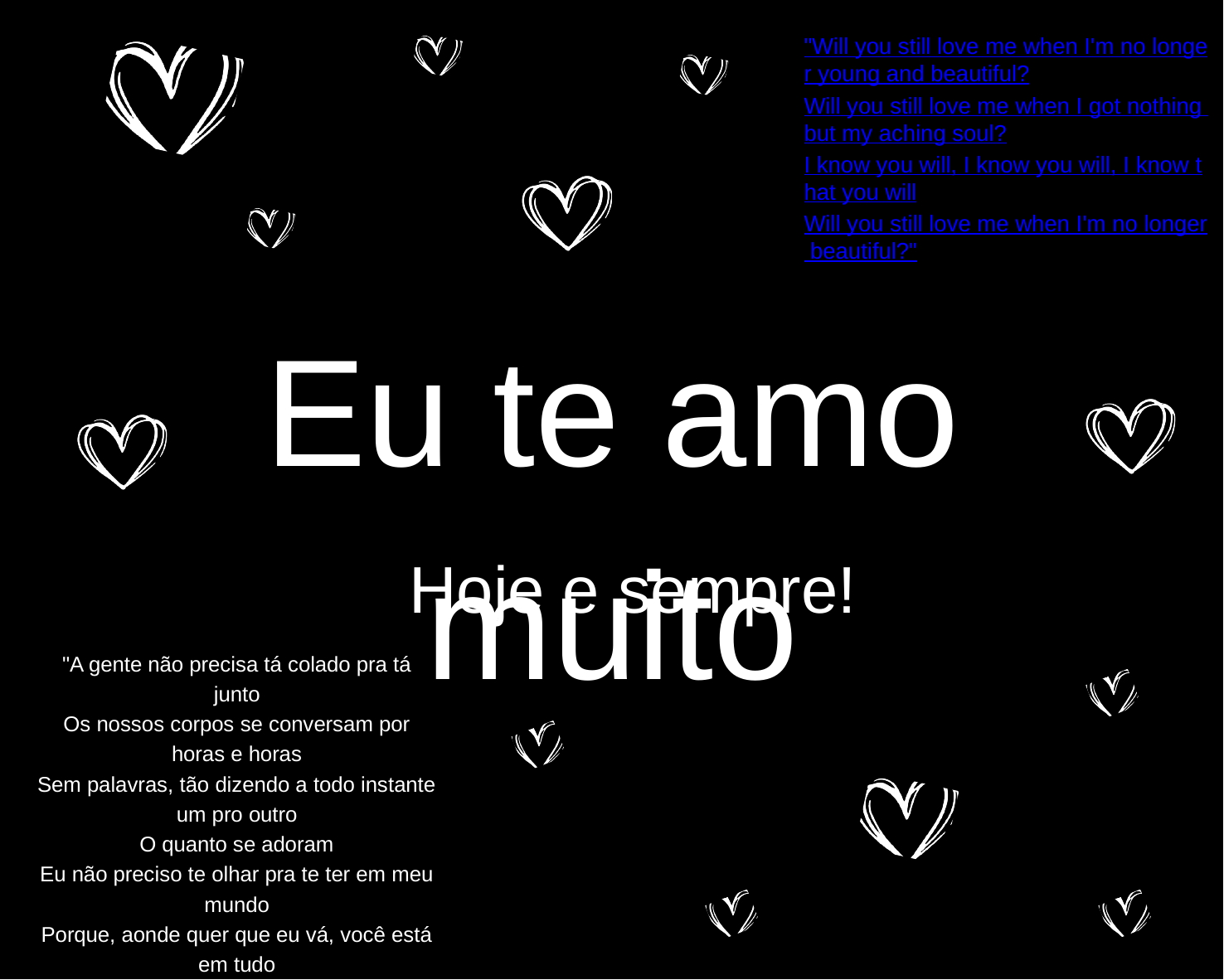

"Will you still love me when I'm no longer young and beautiful?
Will you still love me when I got nothing but my aching soul?
I know you will, I know you will, I know that you will
Will you still love me when I'm no longer beautiful?"

Eu te amo muito

Hoje e sempre!
"A gente não precisa tá colado pra tá junto
Os nossos corpos se conversam por horas e horas
Sem palavras, tão dizendo a todo instante um pro outro
O quanto se adoram
Eu não preciso te olhar pra te ter em meu mundo
Porque, aonde quer que eu vá, você está em tudo
Tudo, tudo que eu preciso, Te vivo"